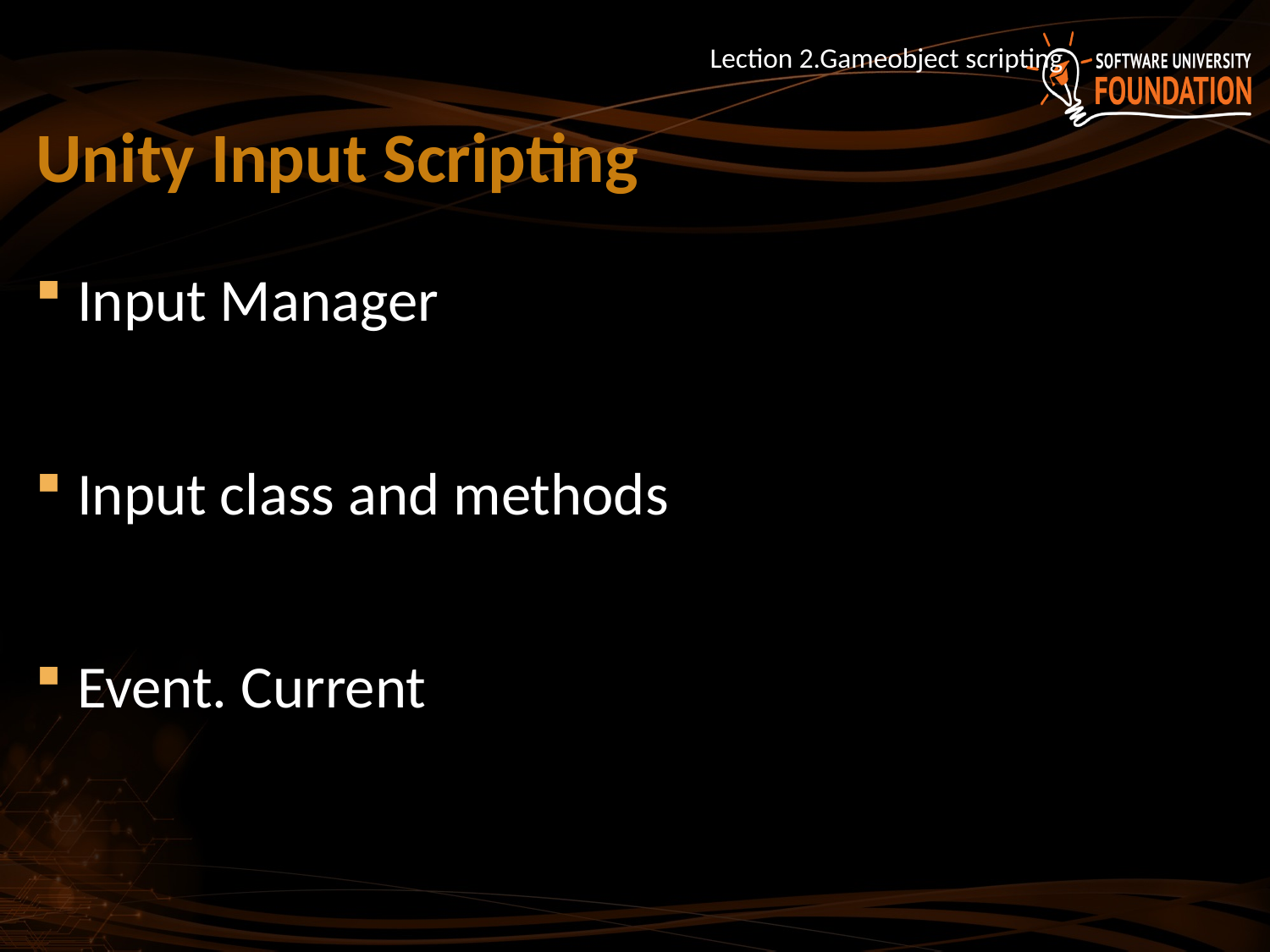

Lection 2.Gameobject scripting
# Unity Input Scripting

Input Manager

Input class and methods

Event. Current